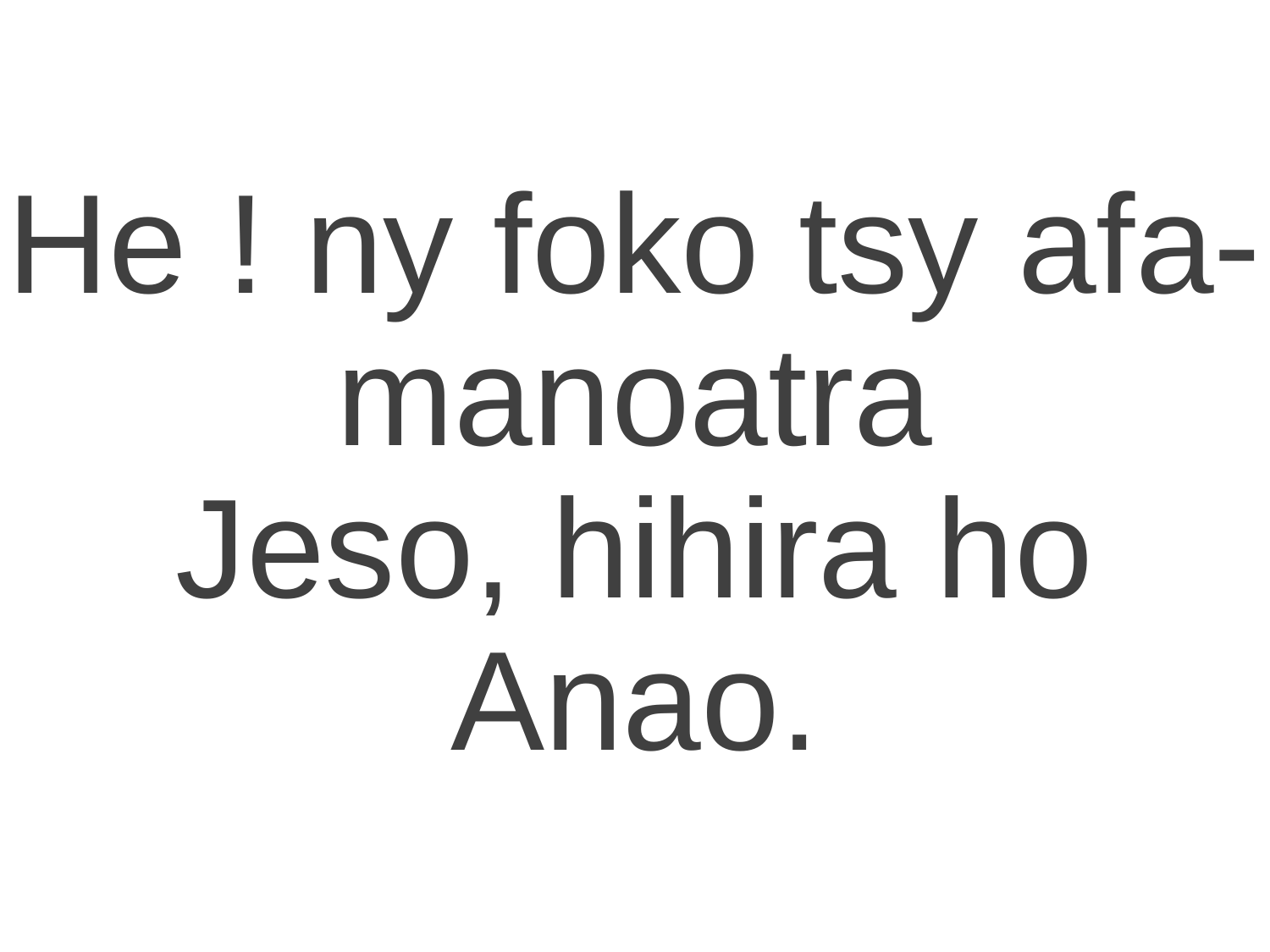

He ! ny foko tsy afa-manoatra
Jeso, hihira ho Anao.